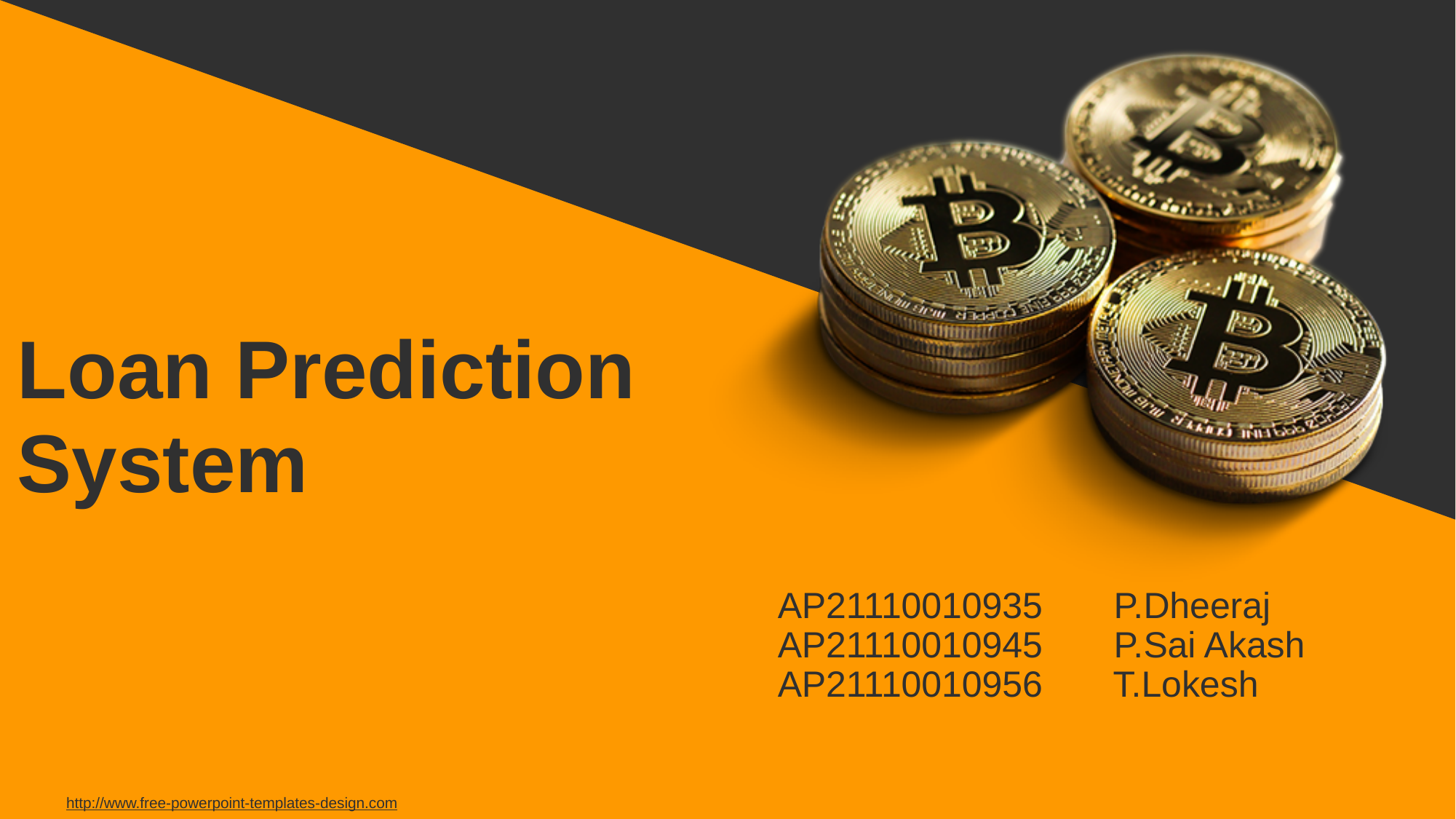

Loan Prediction
System
AP21110010935       P.Dheeraj
AP21110010945       P.Sai Akash
AP21110010956       T.Lokesh
http://www.free-powerpoint-templates-design.com